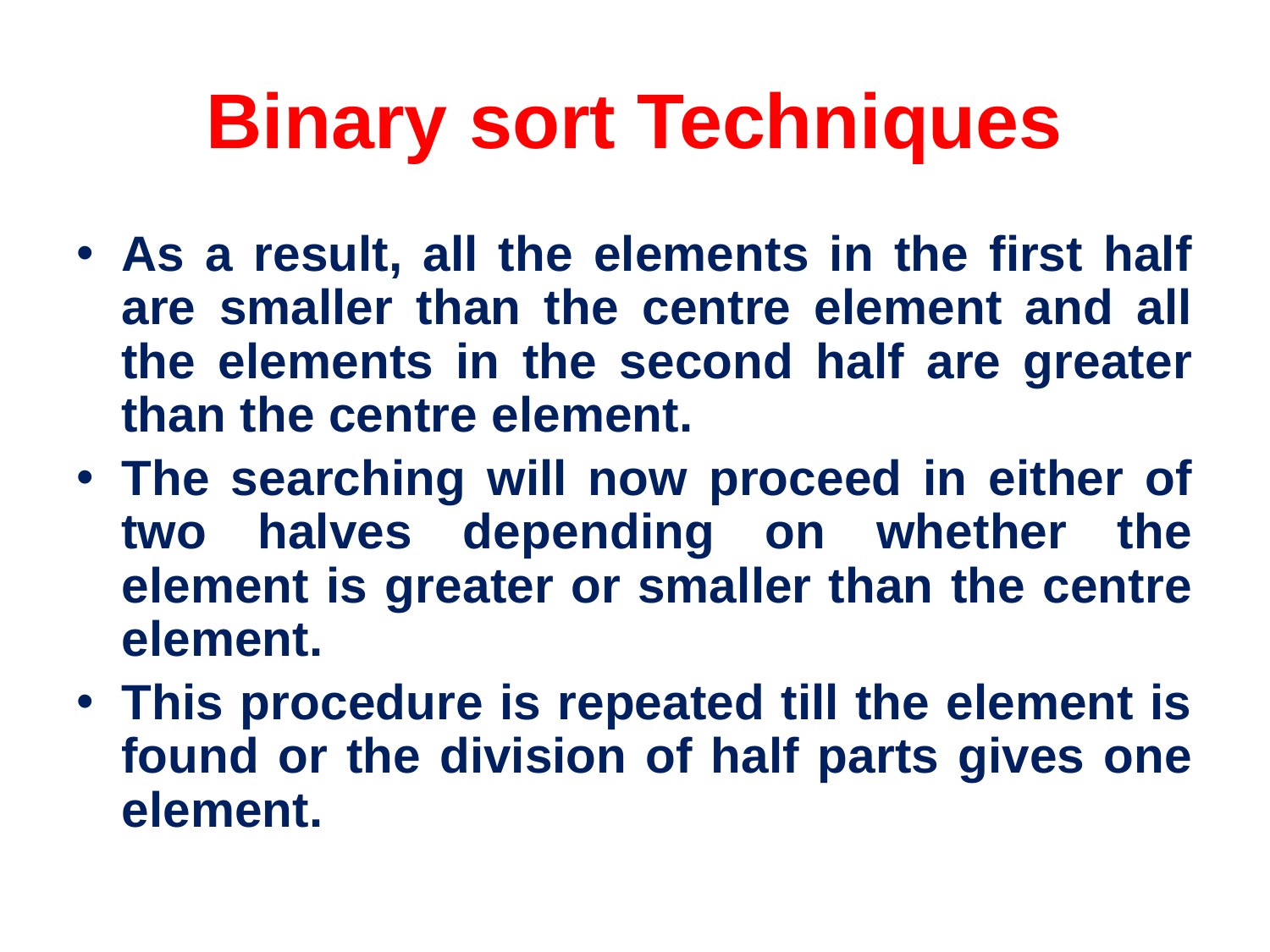

# Binary sort Techniques
As a result, all the elements in the first half are smaller than the centre element and all the elements in the second half are greater than the centre element.
The searching will now proceed in either of two halves depending on whether the element is greater or smaller than the centre element.
This procedure is repeated till the element is found or the division of half parts gives one element.